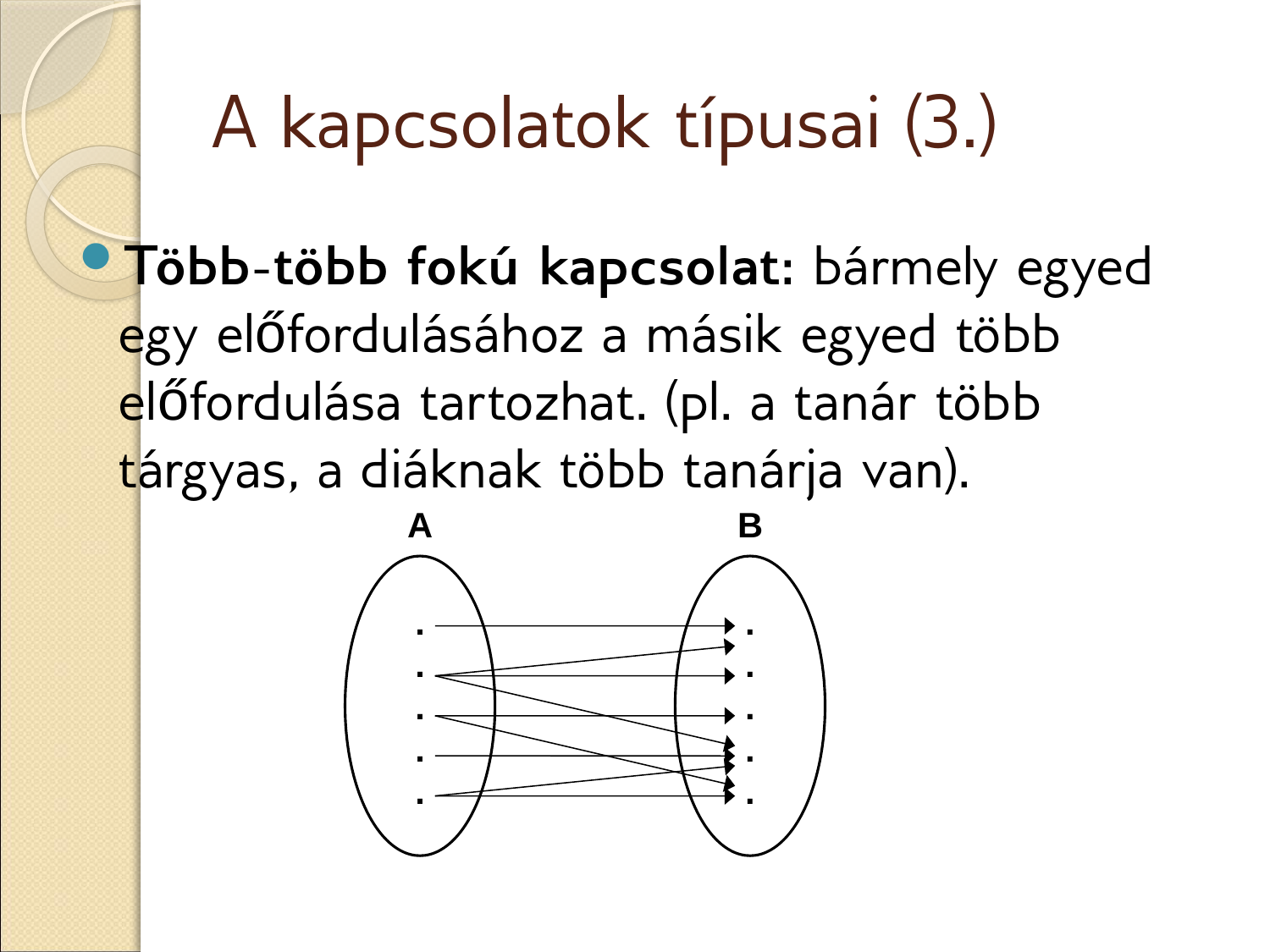

# A kapcsolatok típusai (3.)
Több-több fokú kapcsolat: bármely egyed egy előfordulásához a másik egyed több előfordulása tartozhat. (pl. a tanár több tárgyas, a diáknak több tanárja van).
A
B
.
.
.
.
.
.
.
.
.
.